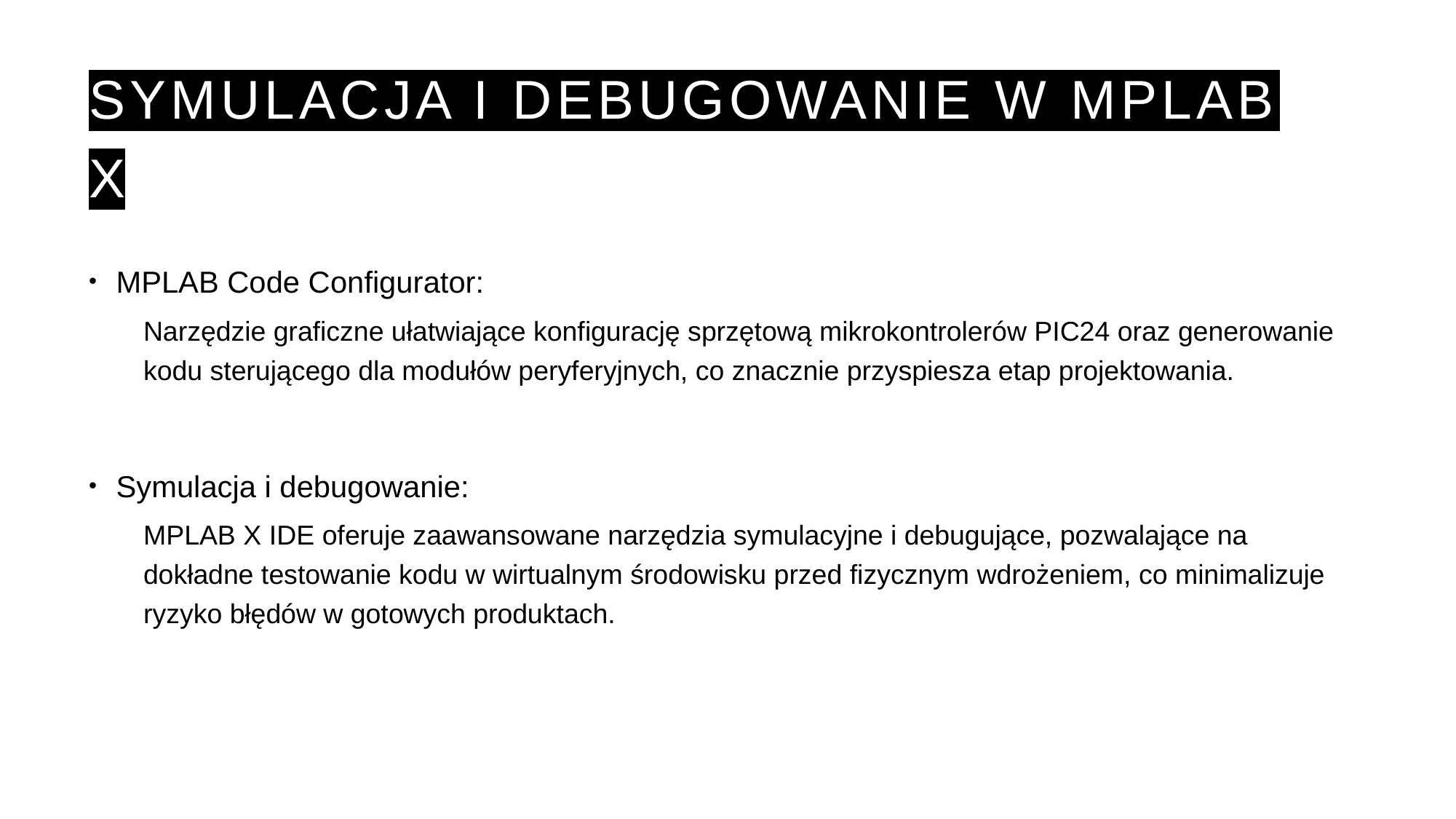

# Symulacja i Debugowanie w MPLAB X
MPLAB Code Configurator:
Narzędzie graficzne ułatwiające konfigurację sprzętową mikrokontrolerów PIC24 oraz generowanie kodu sterującego dla modułów peryferyjnych, co znacznie przyspiesza etap projektowania.

Symulacja i debugowanie:
MPLAB X IDE oferuje zaawansowane narzędzia symulacyjne i debugujące, pozwalające na dokładne testowanie kodu w wirtualnym środowisku przed fizycznym wdrożeniem, co minimalizuje ryzyko błędów w gotowych produktach.